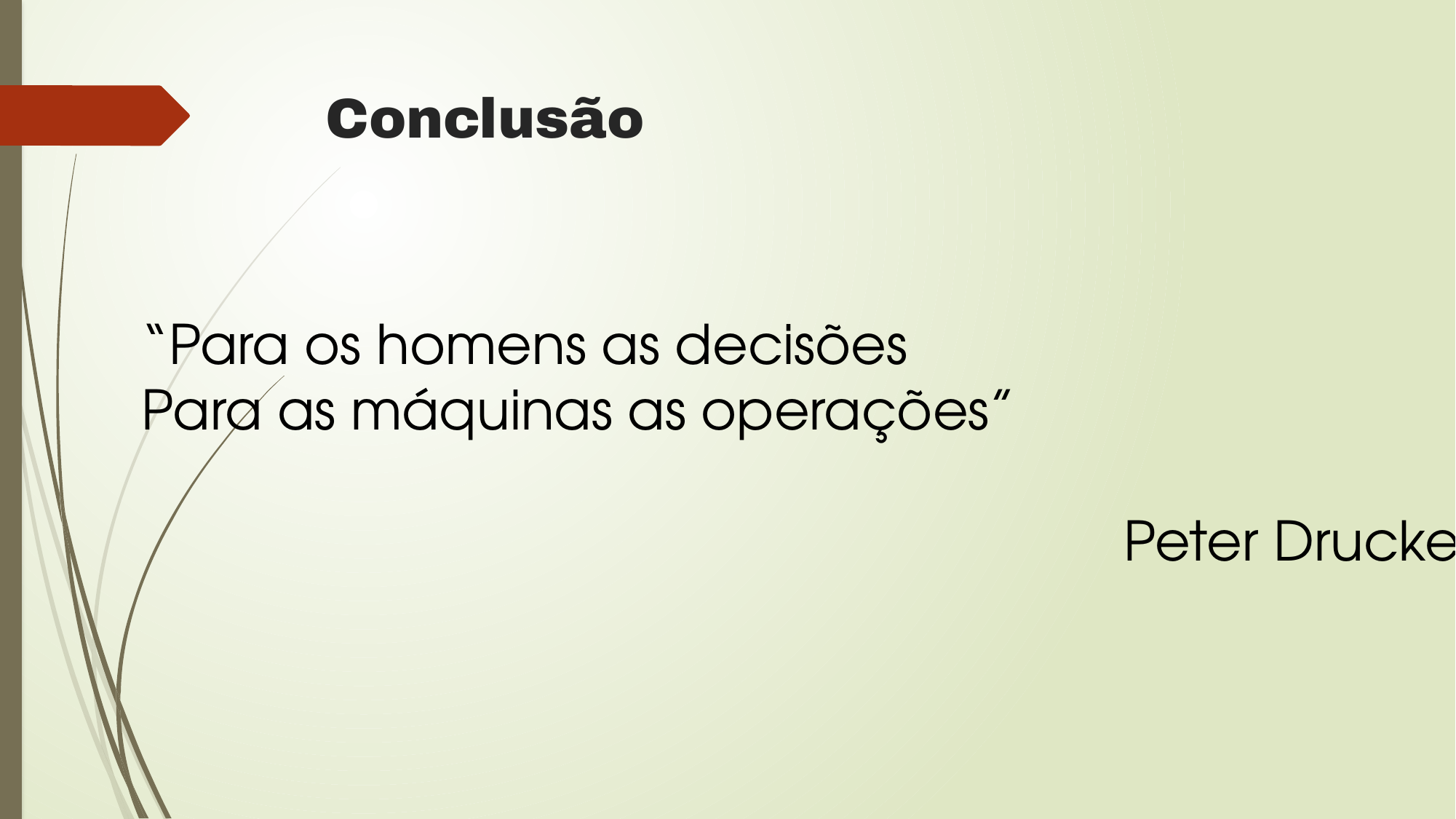

Conclusão
“Para os homens as decisões
Para as máquinas as operações”

									Peter Drucker